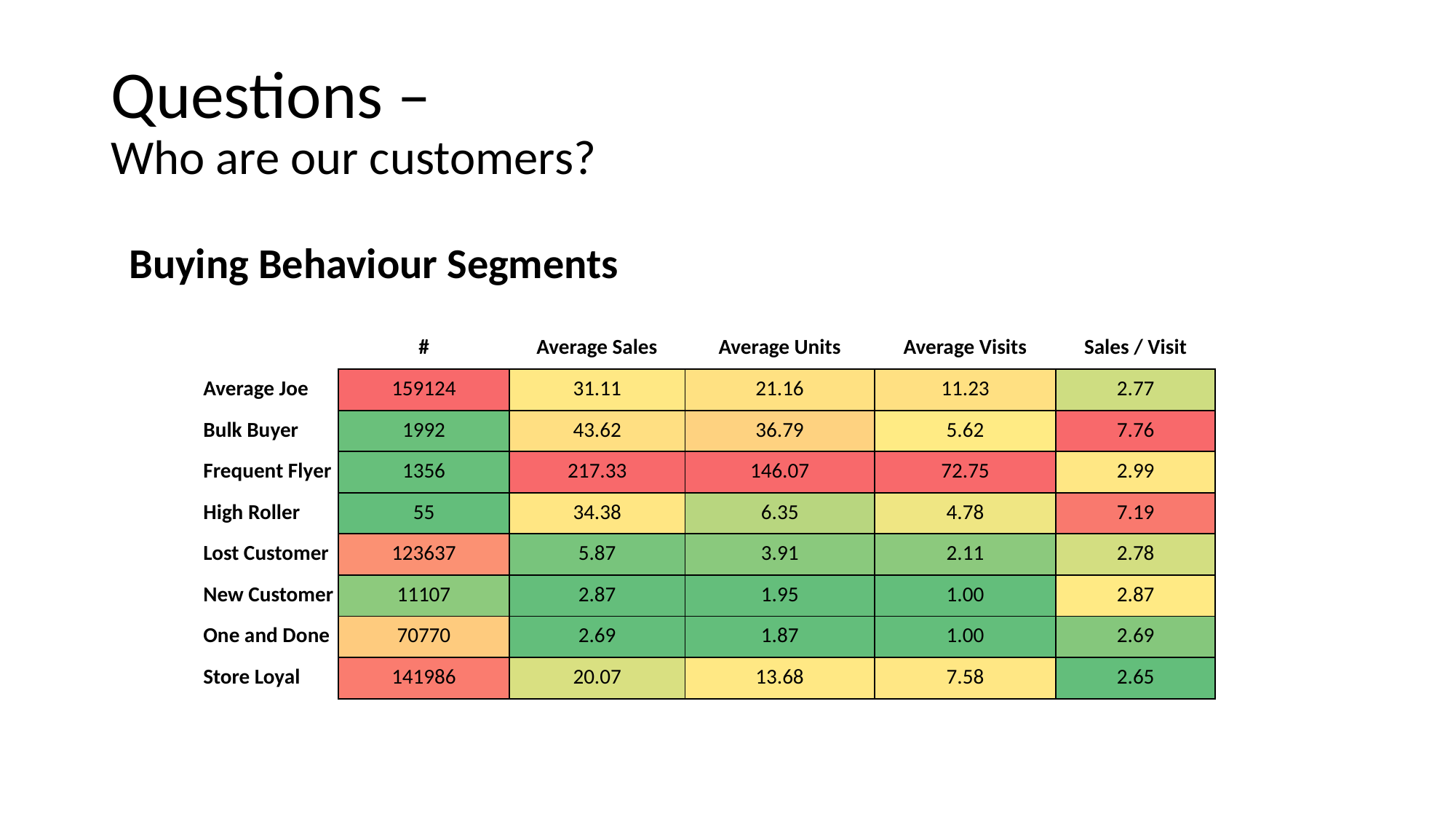

# Questions – Who are our customers?

Buying Behaviour Segments

|  | # | Average Sales | Average Units | Average Visits | Sales / Visit |
| --- | --- | --- | --- | --- | --- |
| Average Joe | 159124 | 31.11 | 21.16 | 11.23 | 2.77 |
| Bulk Buyer | 1992 | 43.62 | 36.79 | 5.62 | 7.76 |
| Frequent Flyer | 1356 | 217.33 | 146.07 | 72.75 | 2.99 |
| High Roller | 55 | 34.38 | 6.35 | 4.78 | 7.19 |
| Lost Customer | 123637 | 5.87 | 3.91 | 2.11 | 2.78 |
| New Customer | 11107 | 2.87 | 1.95 | 1.00 | 2.87 |
| One and Done | 70770 | 2.69 | 1.87 | 1.00 | 2.69 |
| Store Loyal | 141986 | 20.07 | 13.68 | 7.58 | 2.65 |